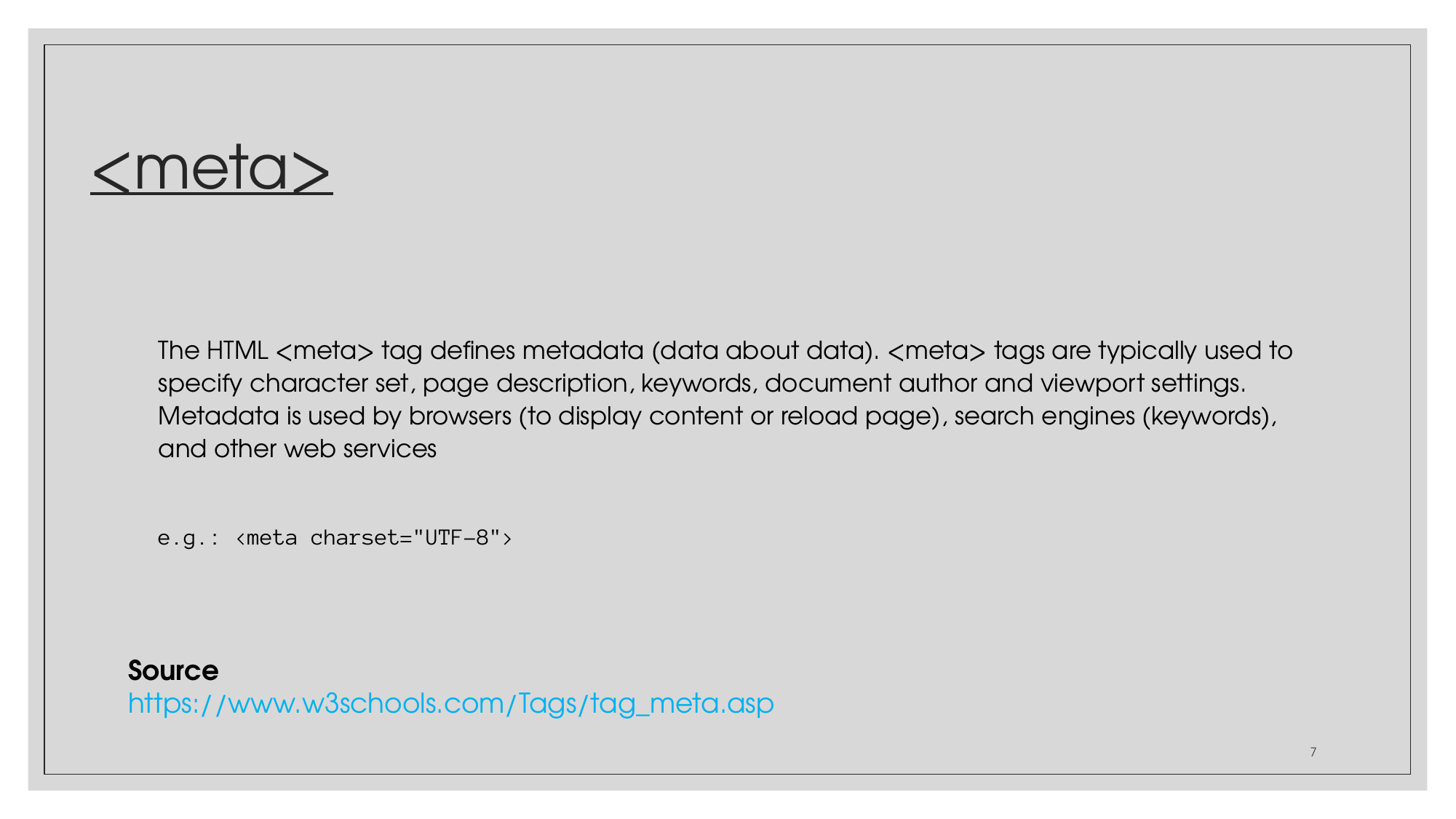

# <meta>
The HTML <meta> tag defines metadata (data about data). <meta> tags are typically used to specify character set, page description, keywords, document author and viewport settings. Metadata is used by browsers (to display content or reload page), search engines (keywords), and other web services

e.g.: <meta charset="UTF-8">
Source
https://www.w3schools.com/Tags/tag_meta.asp
7